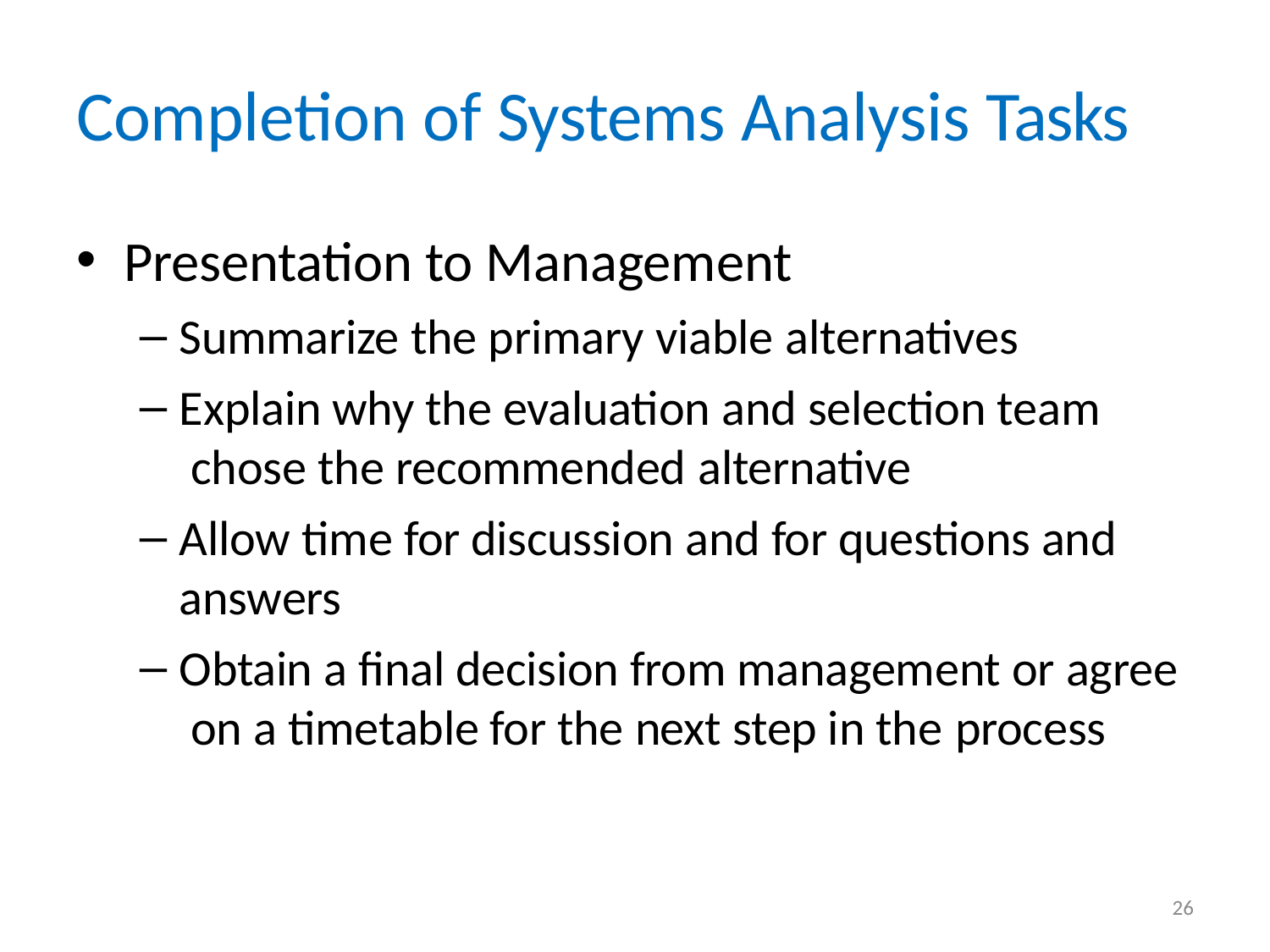

# Completion of Systems Analysis Tasks
Presentation to Management
Summarize the primary viable alternatives
Explain why the evaluation and selection team  chose the recommended alternative
Allow time for discussion and for questions and  answers
Obtain a final decision from management or agree  on a timetable for the next step in the process
26